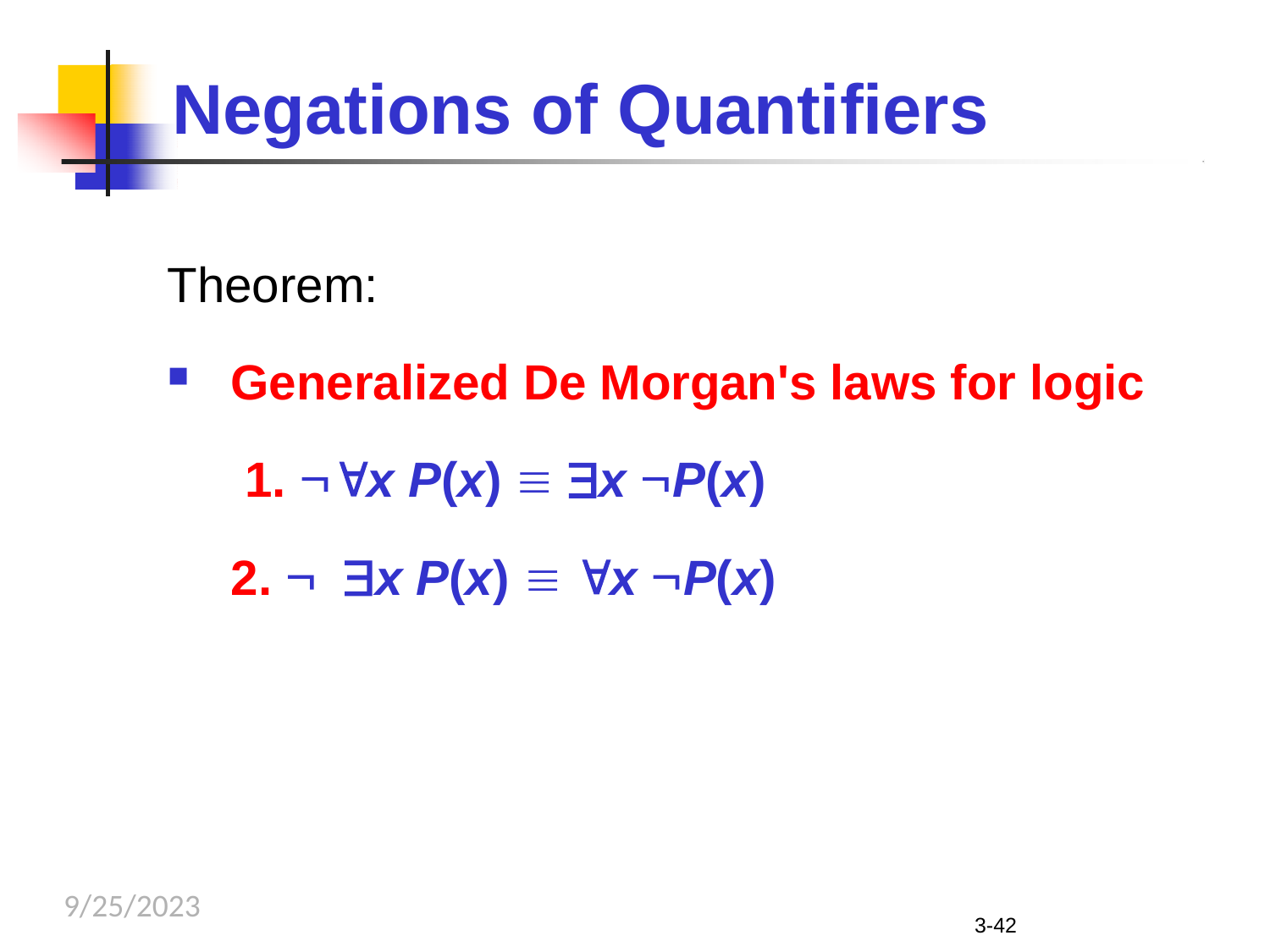

# Negations of Quantifiers

Theorem:
Generalized De Morgan's laws for logic  1. ¬∀x P(x) ≡ ∃x ¬P(x)
2. ¬ ∃x P(x) ≡ ∀x ¬P(x)
9/25/2023
3-42